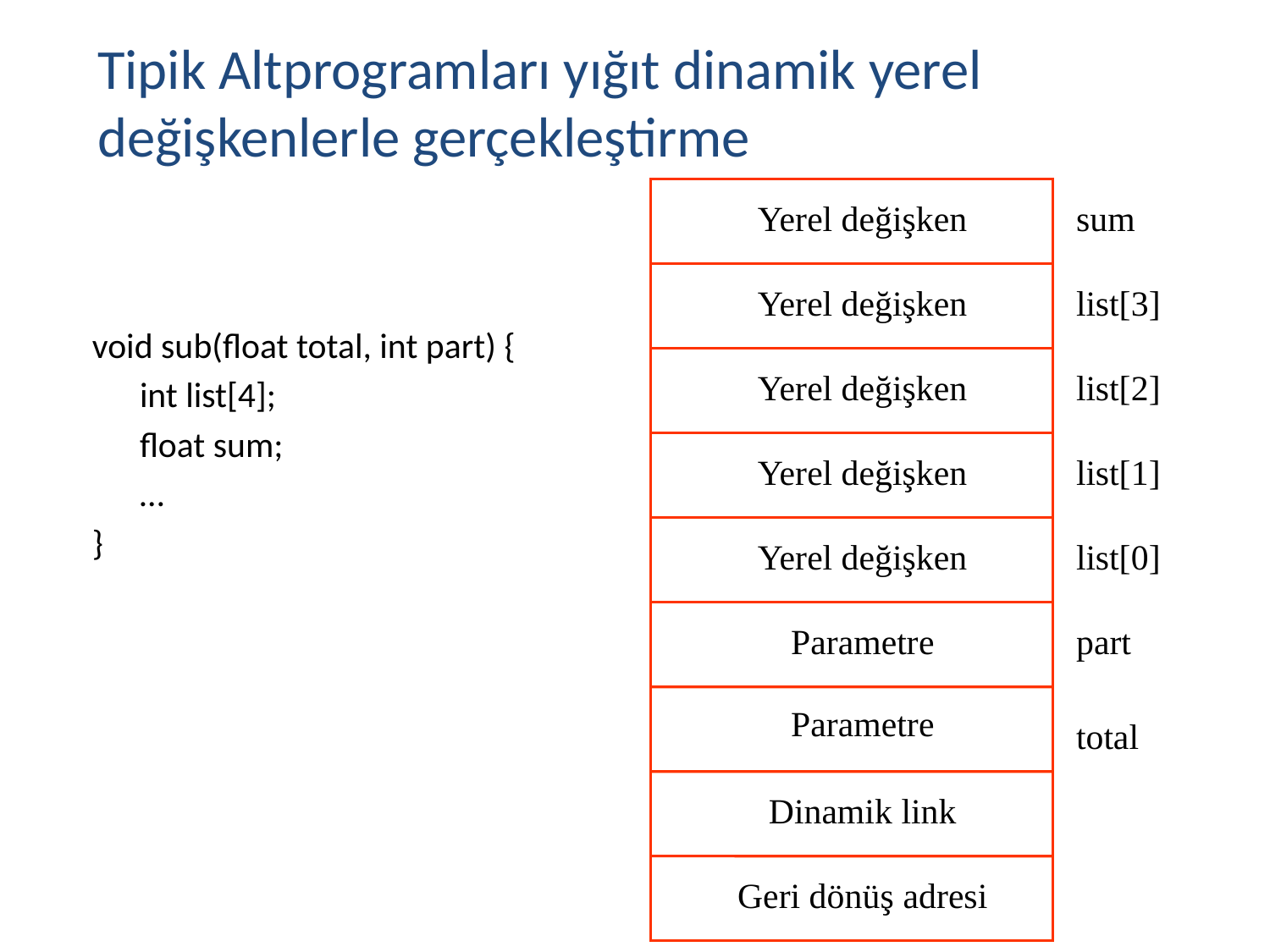

# Tipik Altprogramları yığıt dinamik yerel değişkenlerle gerçekleştirme

void sub(float total, int part) {
	int list[4];
	float sum;
	…
}
17

Yerel değişken
sum

Yerel değişken
list[3]

Yerel değişken
list[2]

Yerel değişken
list[1]

Yerel değişken
list[0]

Parametre
part

Parametre
total

Dinamik link

Geri dönüş adresi